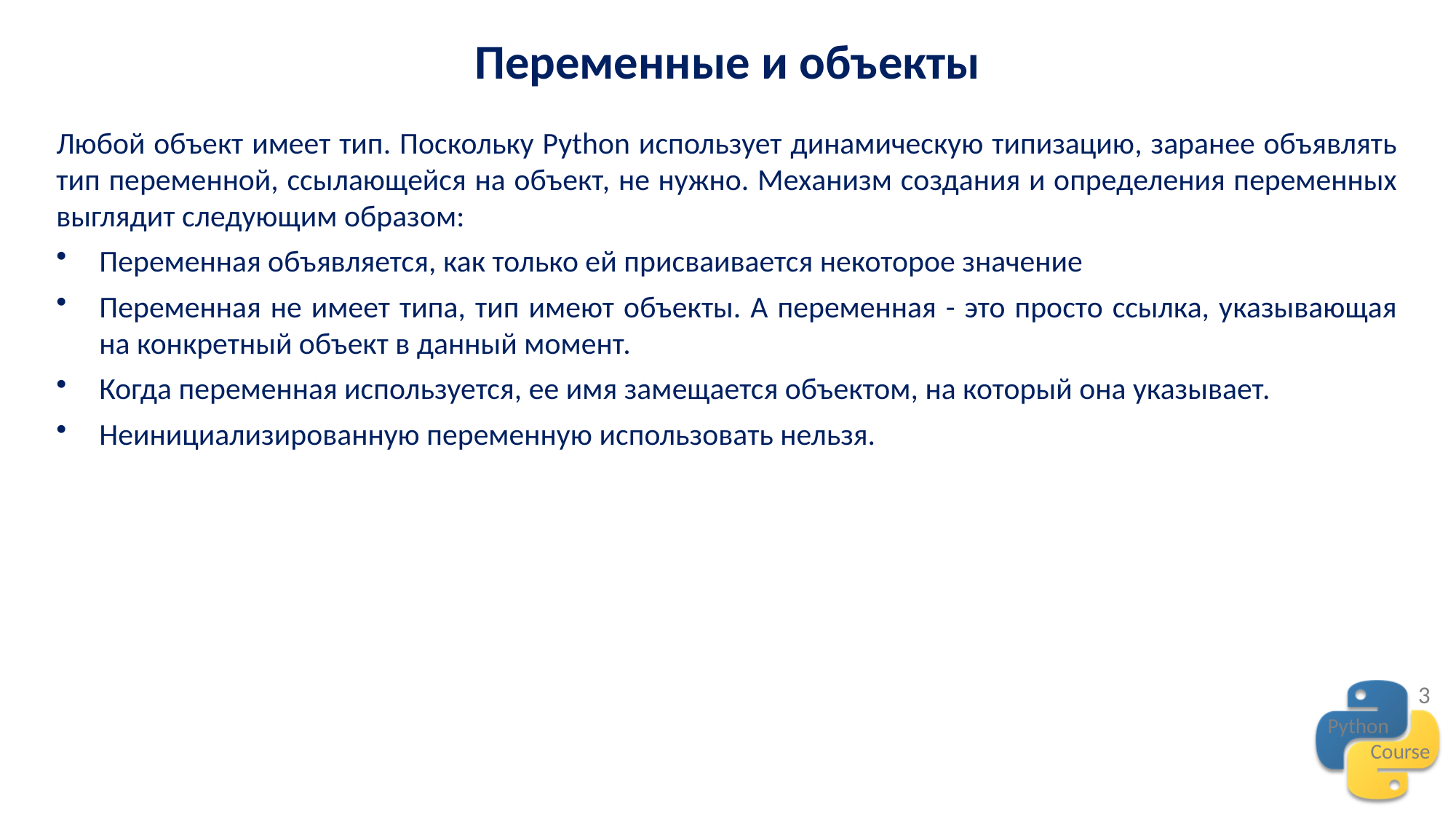

Переменные и объекты
Любой объект имеет тип. Поскольку Python использует динамическую типизацию, заранее объявлять тип переменной, ссылающейся на объект, не нужно. Механизм создания и определения переменных выглядит следующим образом:
Переменная объявляется, как только ей присваивается некоторое значение
Переменная не имеет типа, тип имеют объекты. А переменная - это просто ссылка, указывающая на конкретный объект в данный момент.
Когда переменная используется, ее имя замещается объектом, на который она указывает.
Неинициализированную переменную использовать нельзя.